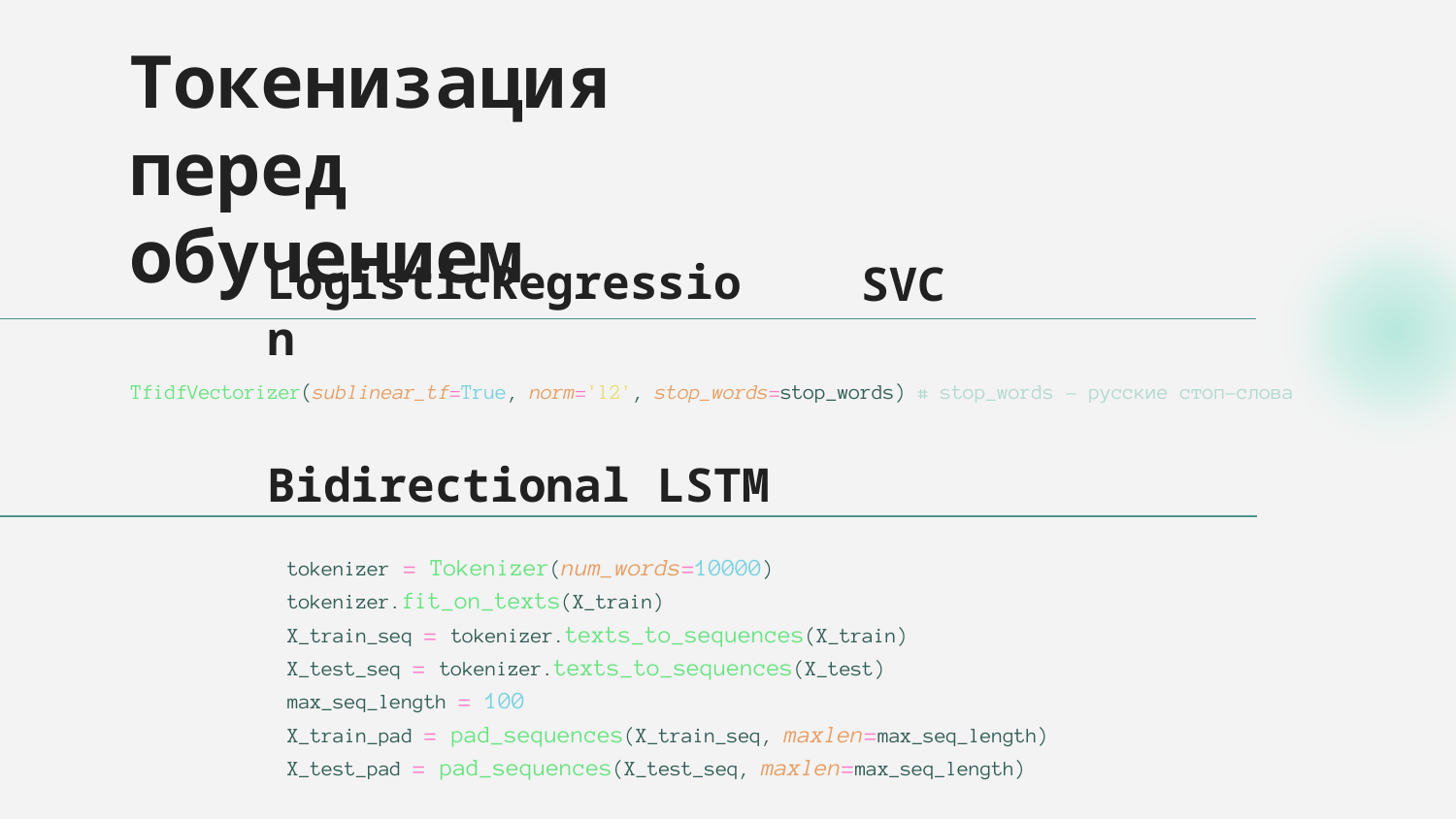

# Токенизация перед обучением

LogisticRegression
SVC
TfidfVectorizer(sublinear_tf=True, norm='l2', stop_words=stop_words) # stop_words – русские стоп-слова
Bidirectional LSTM
tokenizer = Tokenizer(num_words=10000)
tokenizer.fit_on_texts(X_train)
X_train_seq = tokenizer.texts_to_sequences(X_train)
X_test_seq = tokenizer.texts_to_sequences(X_test)
max_seq_length = 100
X_train_pad = pad_sequences(X_train_seq, maxlen=max_seq_length)
X_test_pad = pad_sequences(X_test_seq, maxlen=max_seq_length)